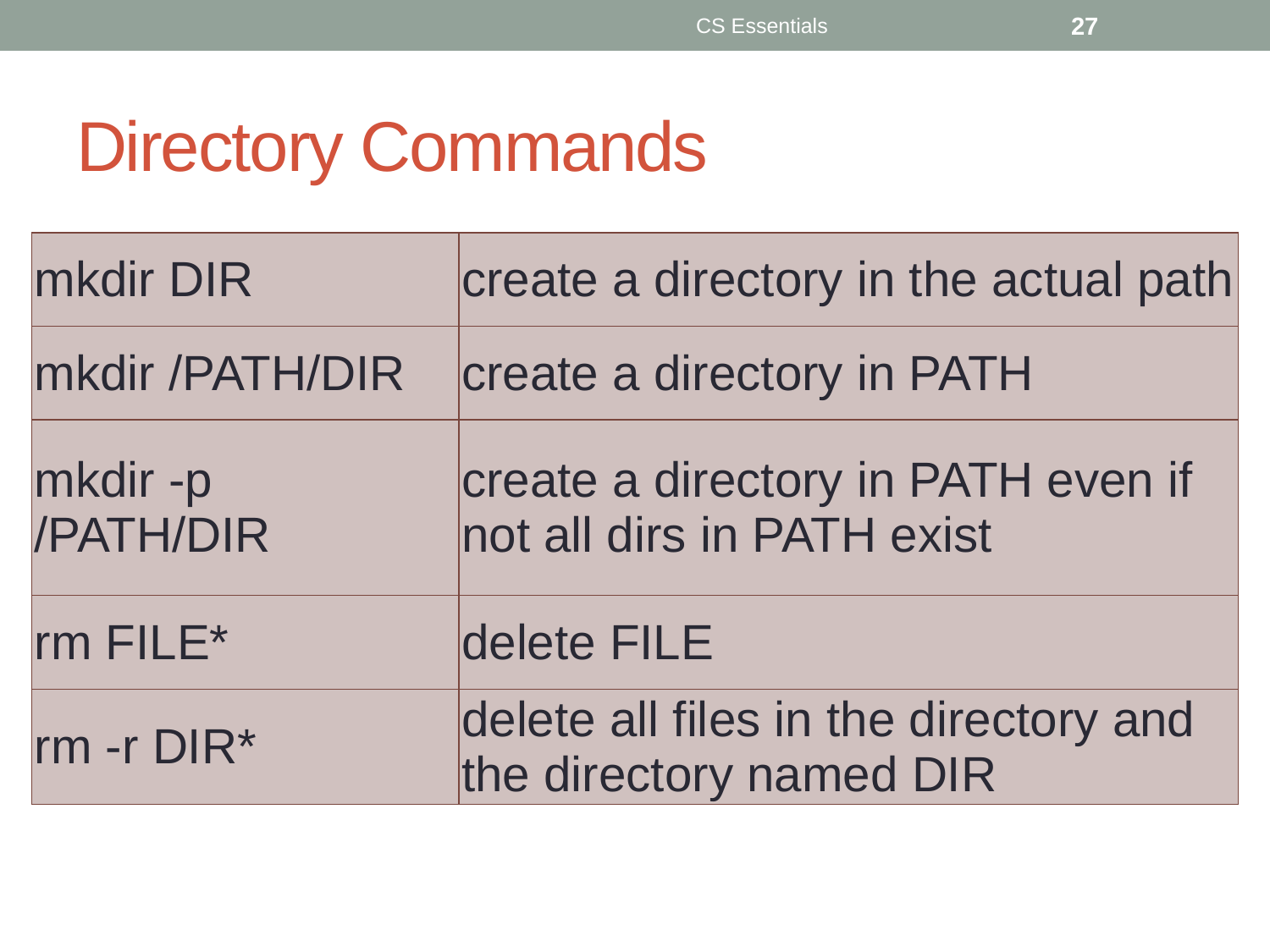

CS Essentials
27
# Directory Commands
| mkdir DIR | create a directory in the actual path |
| --- | --- |
| mkdir /PATH/DIR | create a directory in PATH |
| mkdir -p /PATH/DIR | create a directory in PATH even if not all dirs in PATH exist |
| rm FILE\* | delete FILE |
| rm -r DIR\* | delete all files in the directory and the directory named DIR |